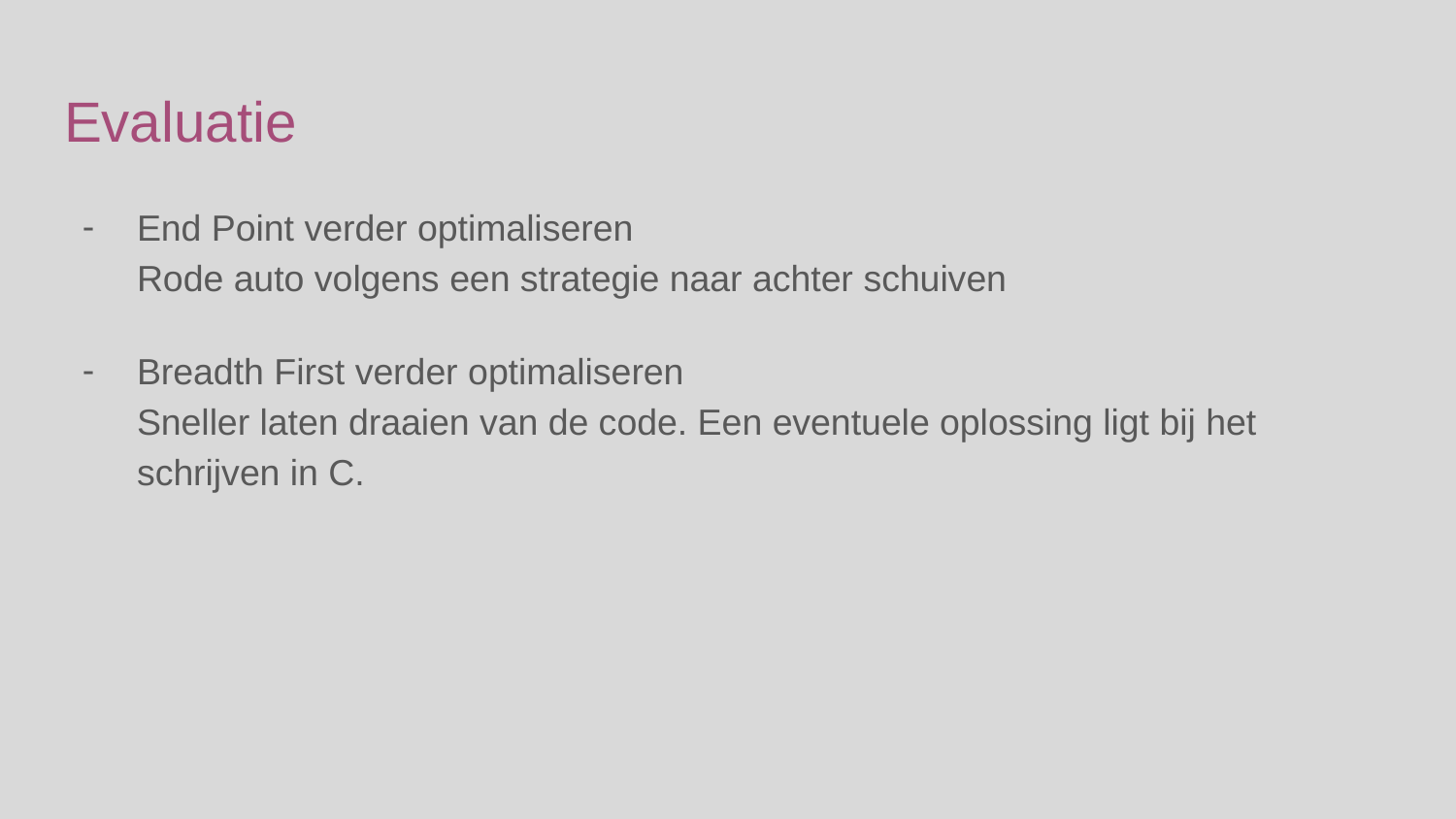

# Evaluatie
End Point verder optimaliseren
Rode auto volgens een strategie naar achter schuiven
Breadth First verder optimaliseren
Sneller laten draaien van de code. Een eventuele oplossing ligt bij het schrijven in C.